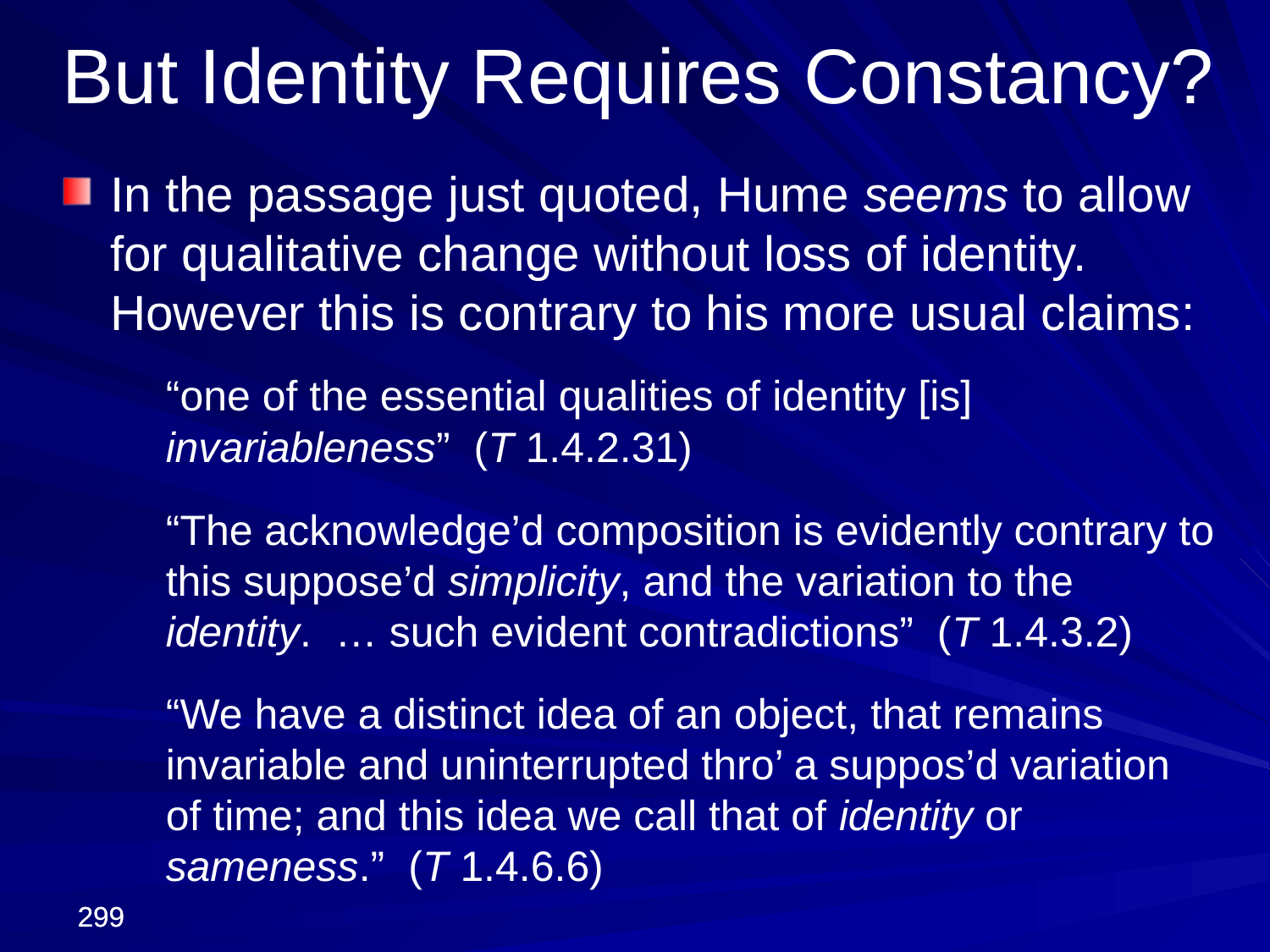

But Identity Requires Constancy?
In the passage just quoted, Hume seems to allow for qualitative change without loss of identity.  However this is contrary to his more usual claims:
	“one of the essential qualities of identity [is] invariableness”  (T 1.4.2.31)
	“The acknowledge’d composition is evidently contrary to this suppose’d simplicity, and the variation to the identity.  … such evident contradictions”  (T 1.4.3.2)
	“We have a distinct idea of an object, that remains invariable and uninterrupted thro’ a suppos’d variation of time; and this idea we call that of identity or sameness.”  (T 1.4.6.6)

299
299